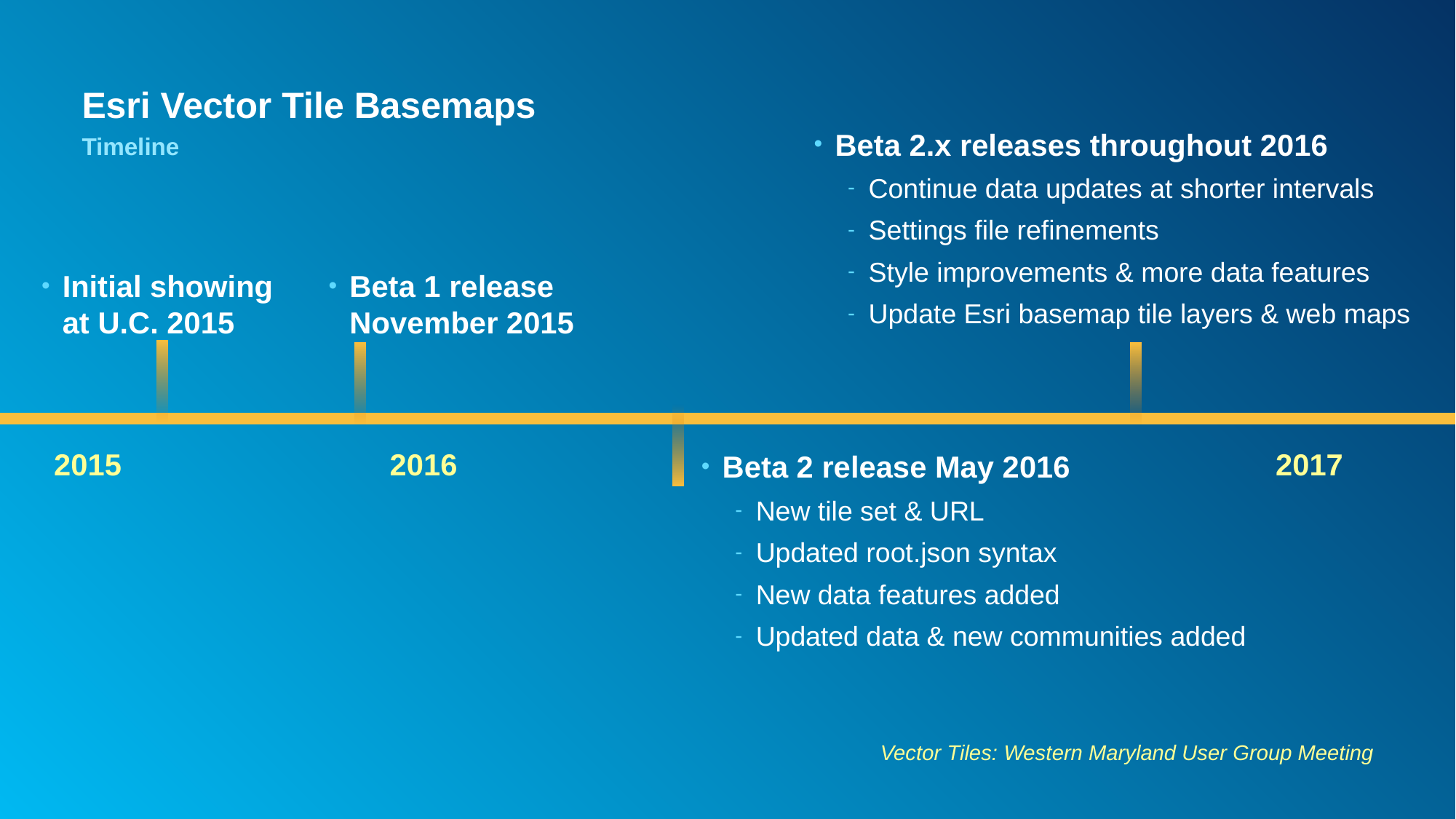

# Esri Vector Tile Basemaps
Beta 2.x releases throughout 2016
Continue data updates at shorter intervals
Settings file refinements
Style improvements & more data features
Update Esri basemap tile layers & web maps

Timeline
Initial showing
at U.C. 2015
Beta 1 release
November 2015

2015
2016
2017
Beta 2 release May 2016
New tile set & URL
Updated root.json syntax
New data features added
Updated data & new communities added
Vector Tiles: Western Maryland User Group Meeting